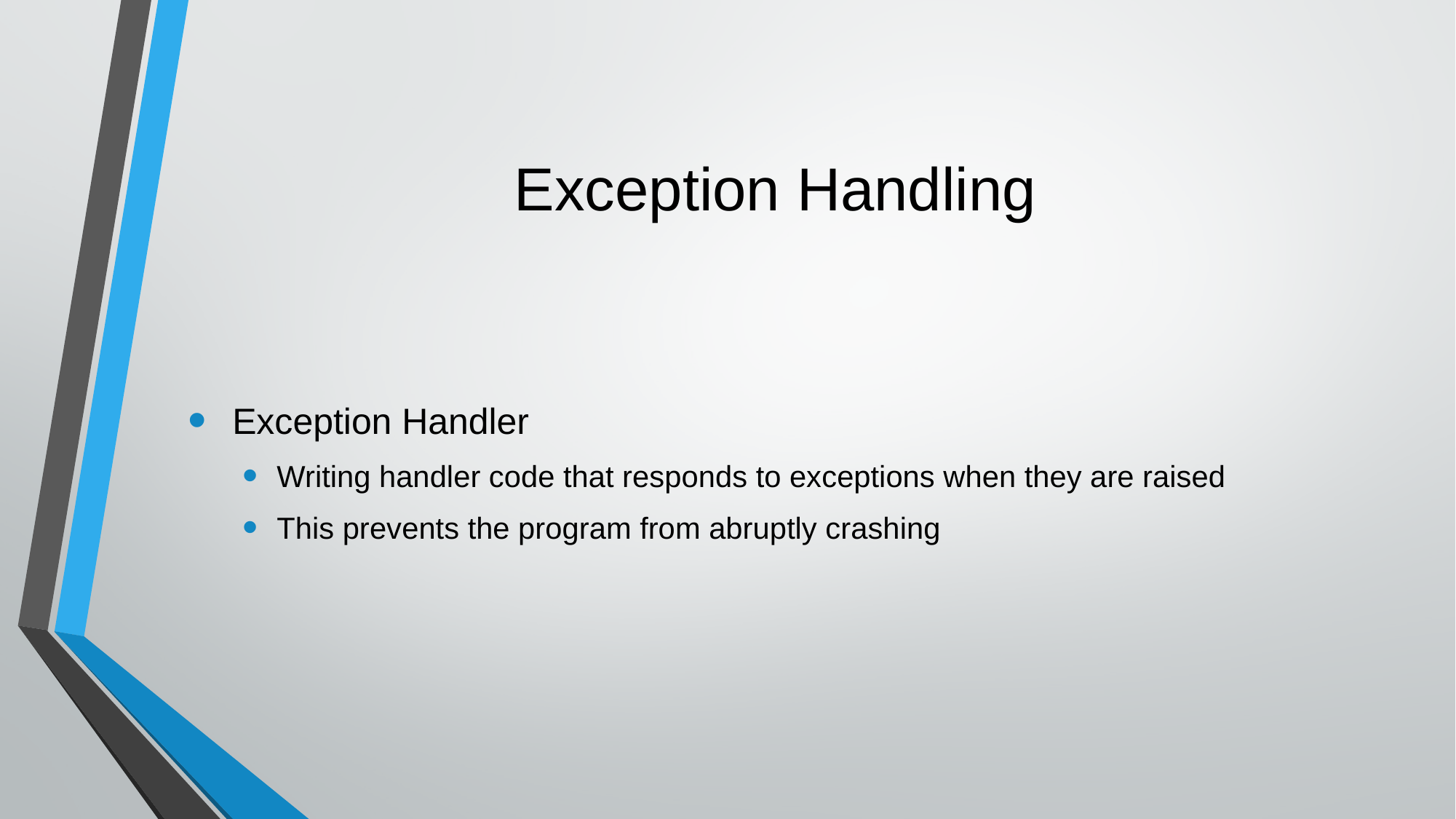

# Exception Handling
 Exception Handler
Writing handler code that responds to exceptions when they are raised
This prevents the program from abruptly crashing